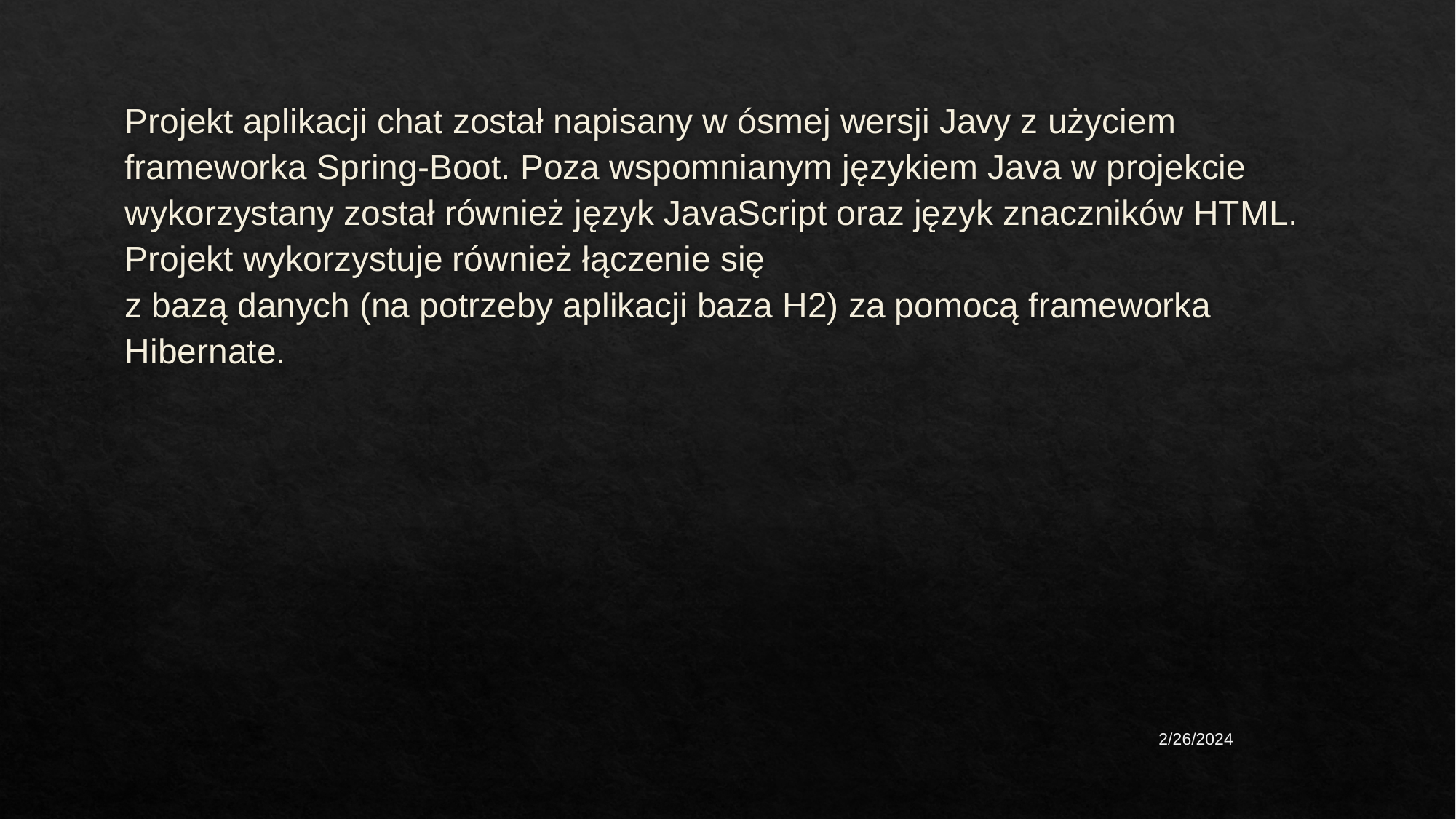

Projekt aplikacji chat został napisany w ósmej wersji Javy z użyciem frameworka Spring-Boot. Poza wspomnianym językiem Java w projekcie wykorzystany został również język JavaScript oraz język znaczników HTML. Projekt wykorzystuje również łączenie się
z bazą danych (na potrzeby aplikacji baza H2) za pomocą frameworka Hibernate.

2/26/2024